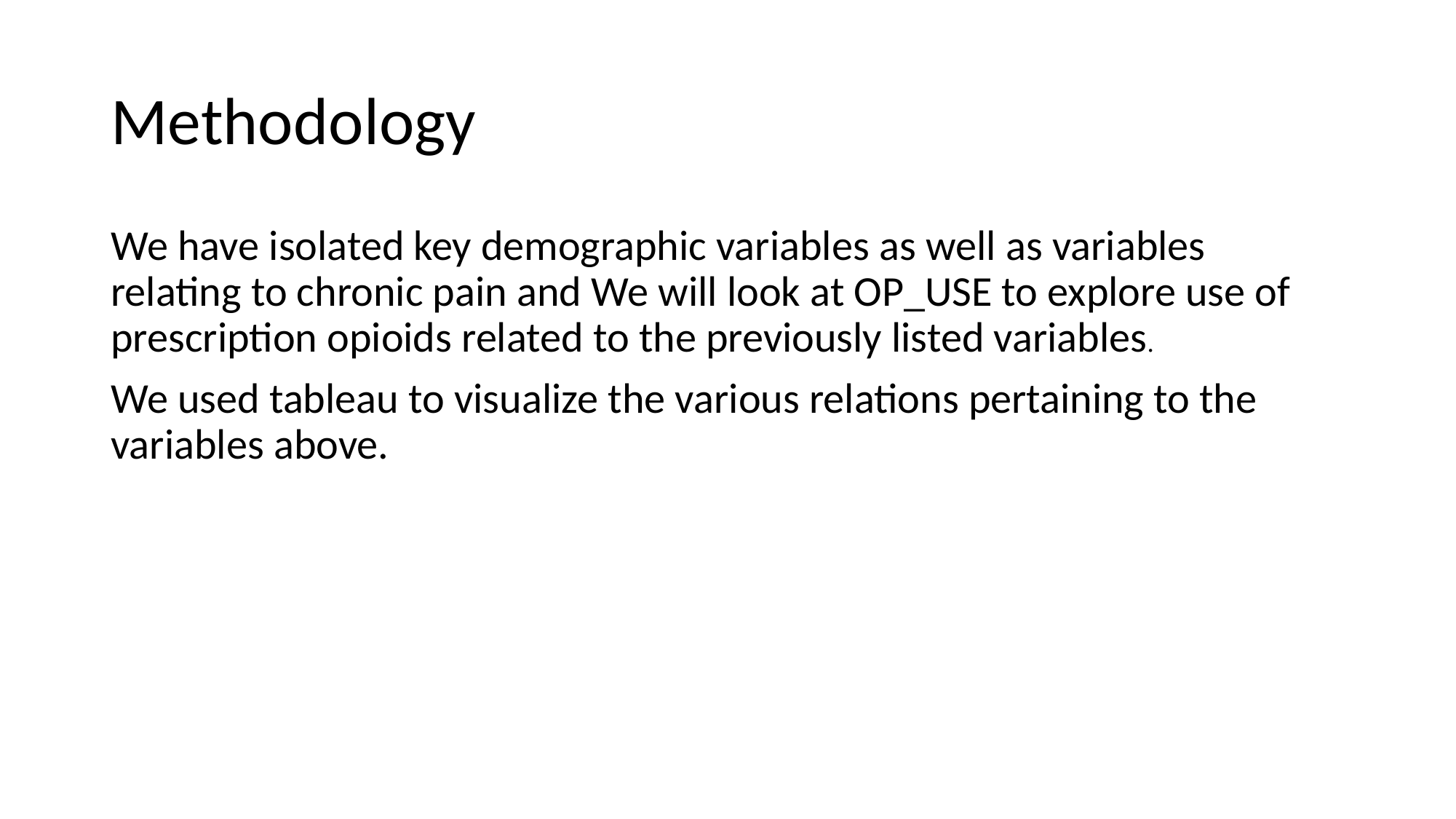

# Methodology
We have isolated key demographic variables as well as variables relating to chronic pain and We will look at OP_USE to explore use of prescription opioids related to the previously listed variables.
We used tableau to visualize the various relations pertaining to the variables above.